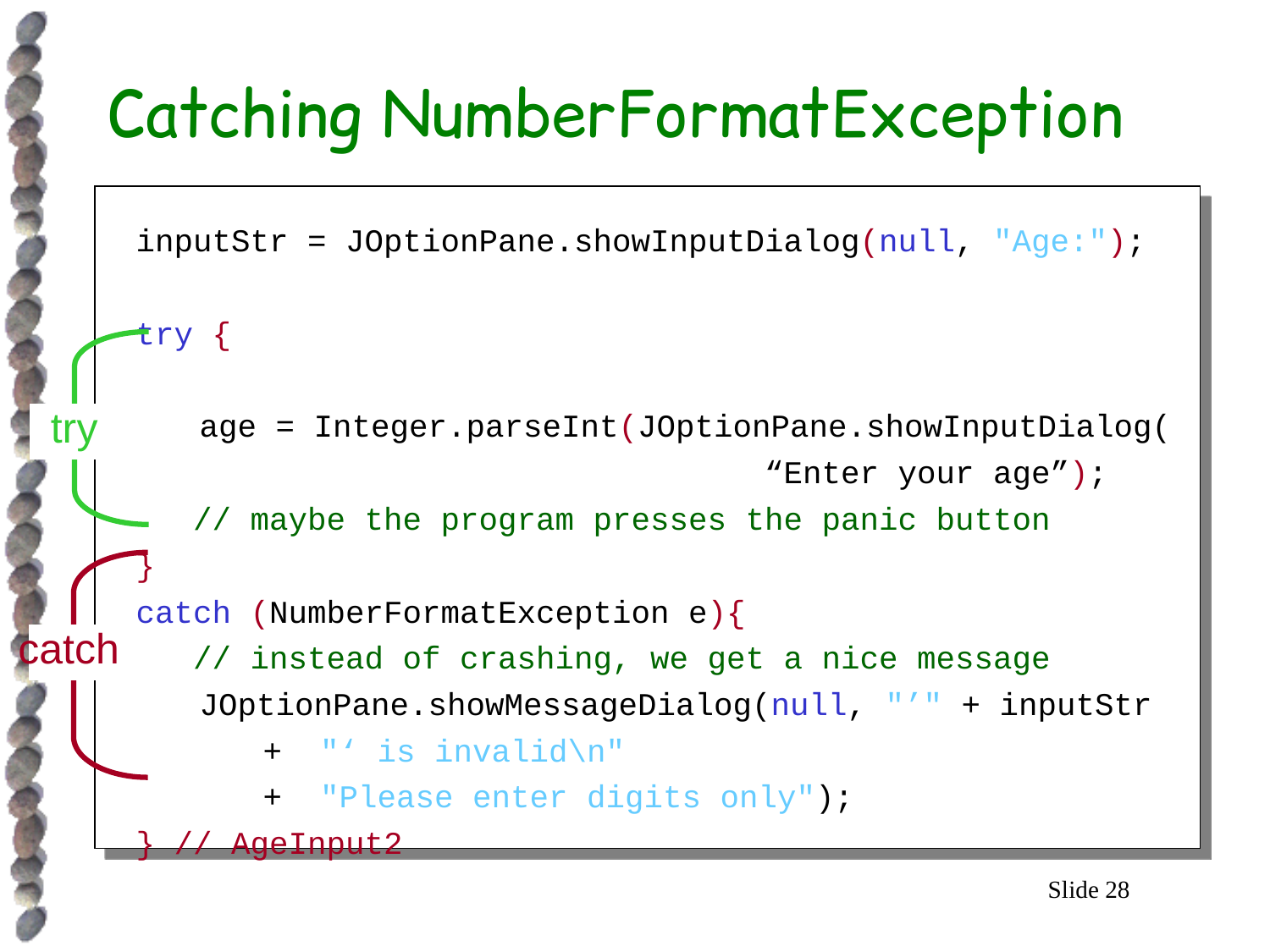

# Catching NumberFormatException

inputStr = JOptionPane.showInputDialog(null, "Age:");

try {

	age = Integer.parseInt(JOptionPane.showInputDialog(
                                 “Enter your age”);
   // maybe the program presses the panic button
}
catch (NumberFormatException e){
   // instead of crashing, we get a nice message
	JOptionPane.showMessageDialog(null, "’" + inputStr
		+  "‘ is invalid\n"
		+  "Please enter digits only");
} // AgeInput2

try

catch

Slide 28